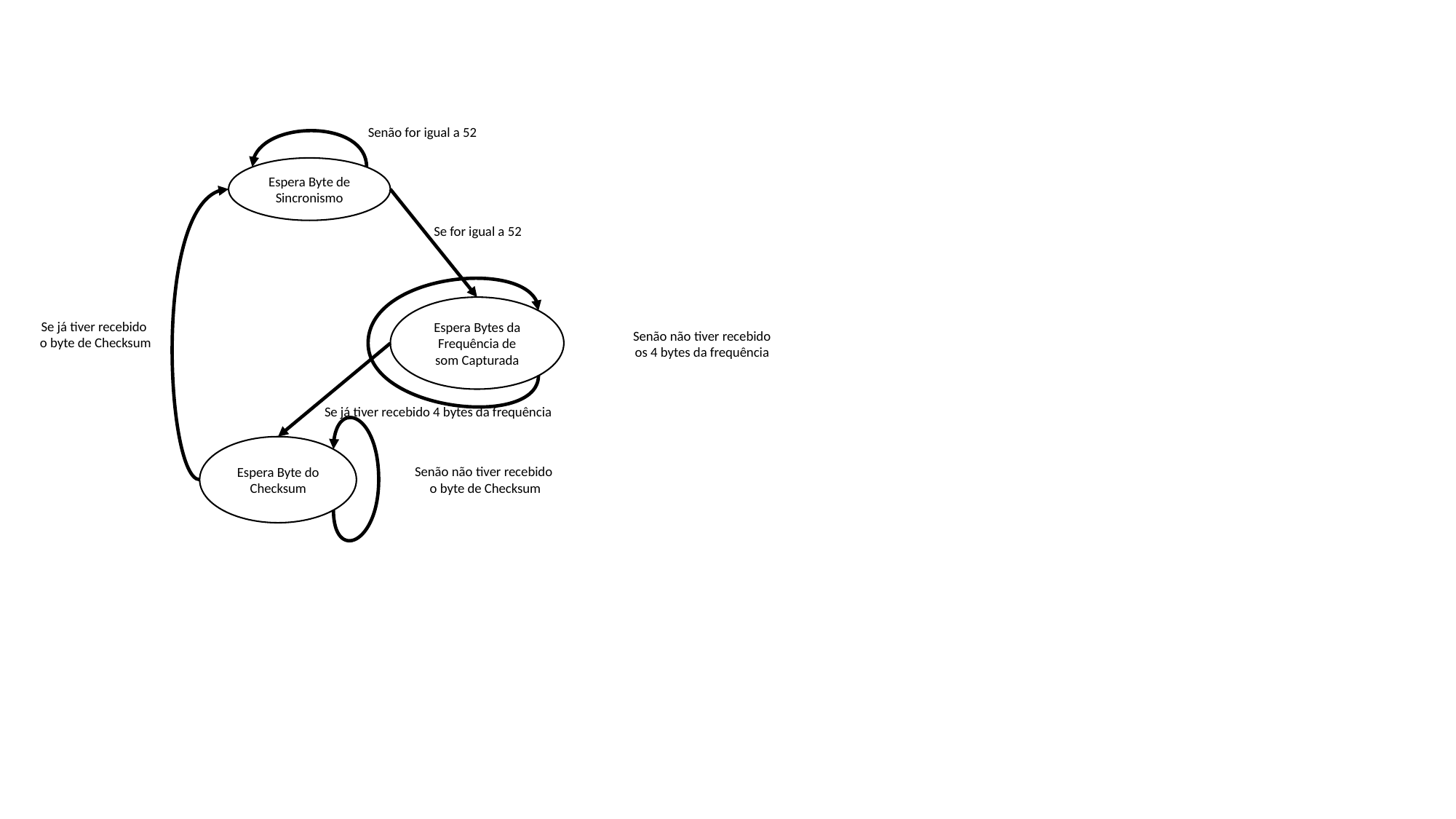

Senão for igual a 52
Espera Byte de Sincronismo
Se for igual a 52
Espera Bytes da Frequência de som Capturada
Se já tiver recebido
o byte de Checksum
Senão não tiver recebido
 os 4 bytes da frequência
Se já tiver recebido 4 bytes da frequência
Espera Byte do Checksum
Senão não tiver recebido
o byte de Checksum